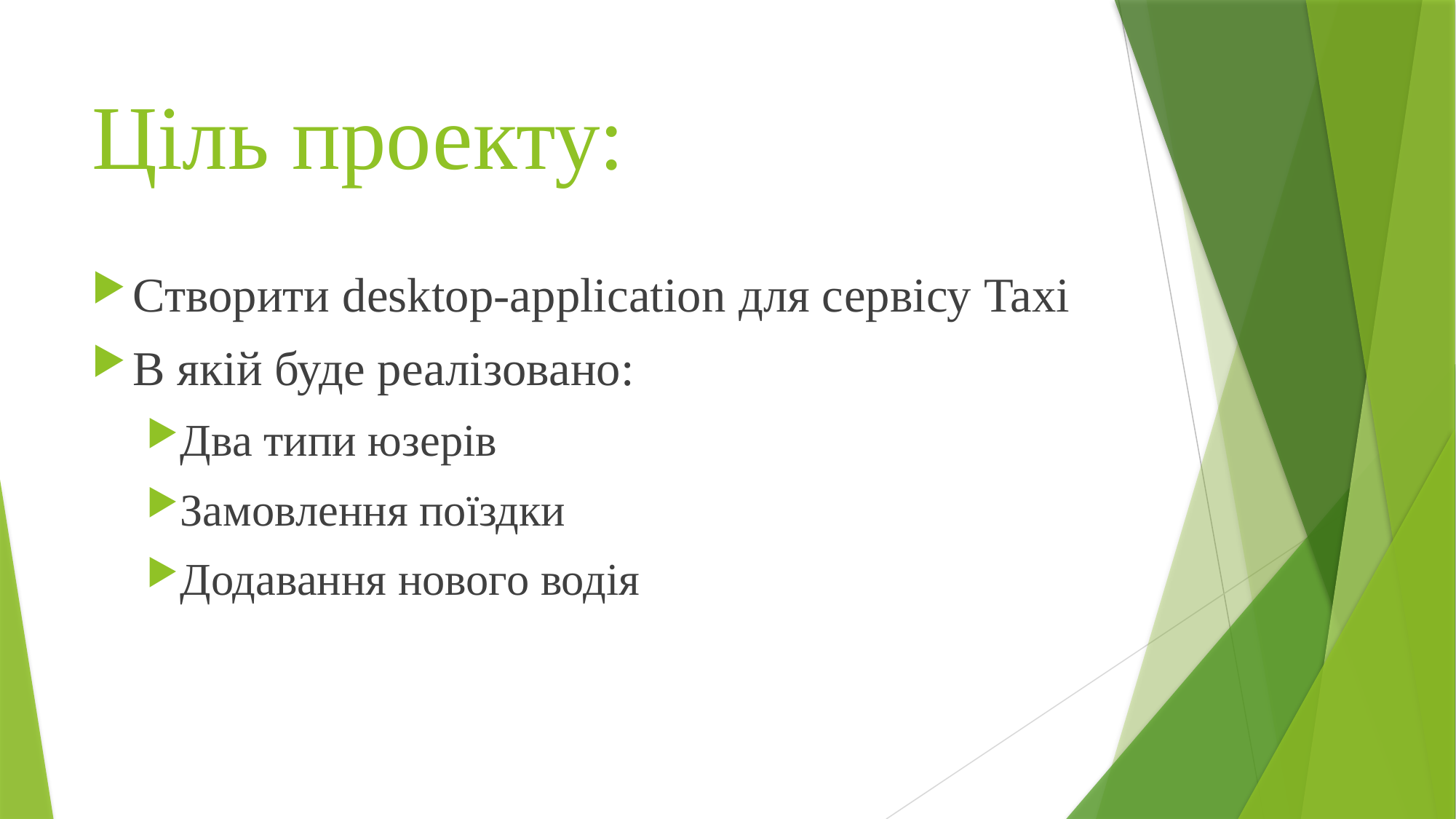

# Ціль проекту:
Створити desktop-application для сервісу Taxi
В якій буде реалізовано:
Два типи юзерів
Замовлення поїздки
Додавання нового водія